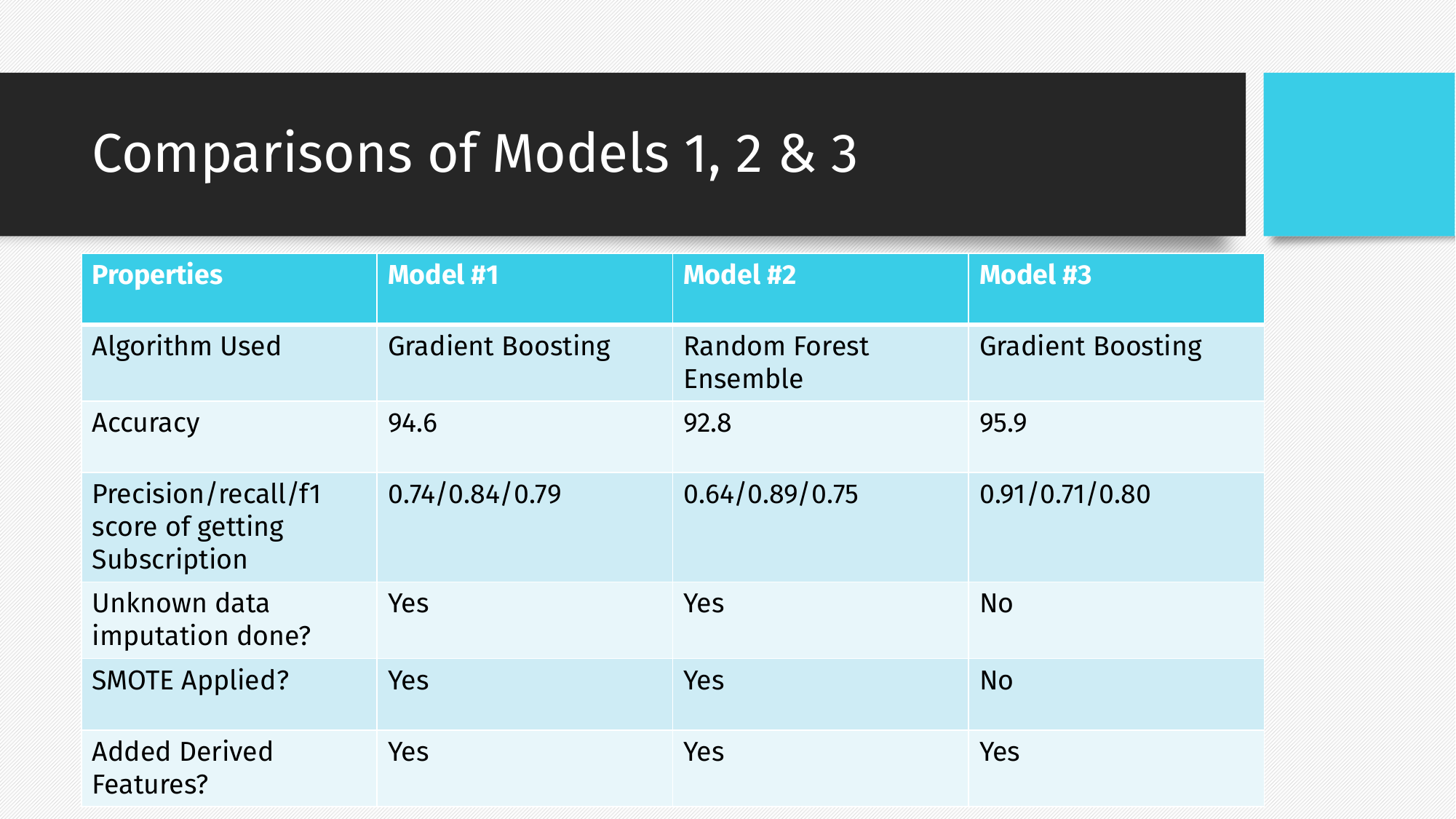

# Comparisons of Models 1, 2 & 3
| Properties | Model #1 | Model #2 | Model #3 |
| --- | --- | --- | --- |
| Algorithm Used | Gradient Boosting | Random Forest Ensemble | Gradient Boosting |
| Accuracy | 94.6 | 92.8 | 95.9 |
| Precision/recall/f1 score of getting Subscription | 0.74/0.84/0.79 | 0.64/0.89/0.75 | 0.91/0.71/0.80 |
| Unknown data imputation done? | Yes | Yes | No |
| SMOTE Applied? | Yes | Yes | No |
| Added Derived Features? | Yes | Yes | Yes |